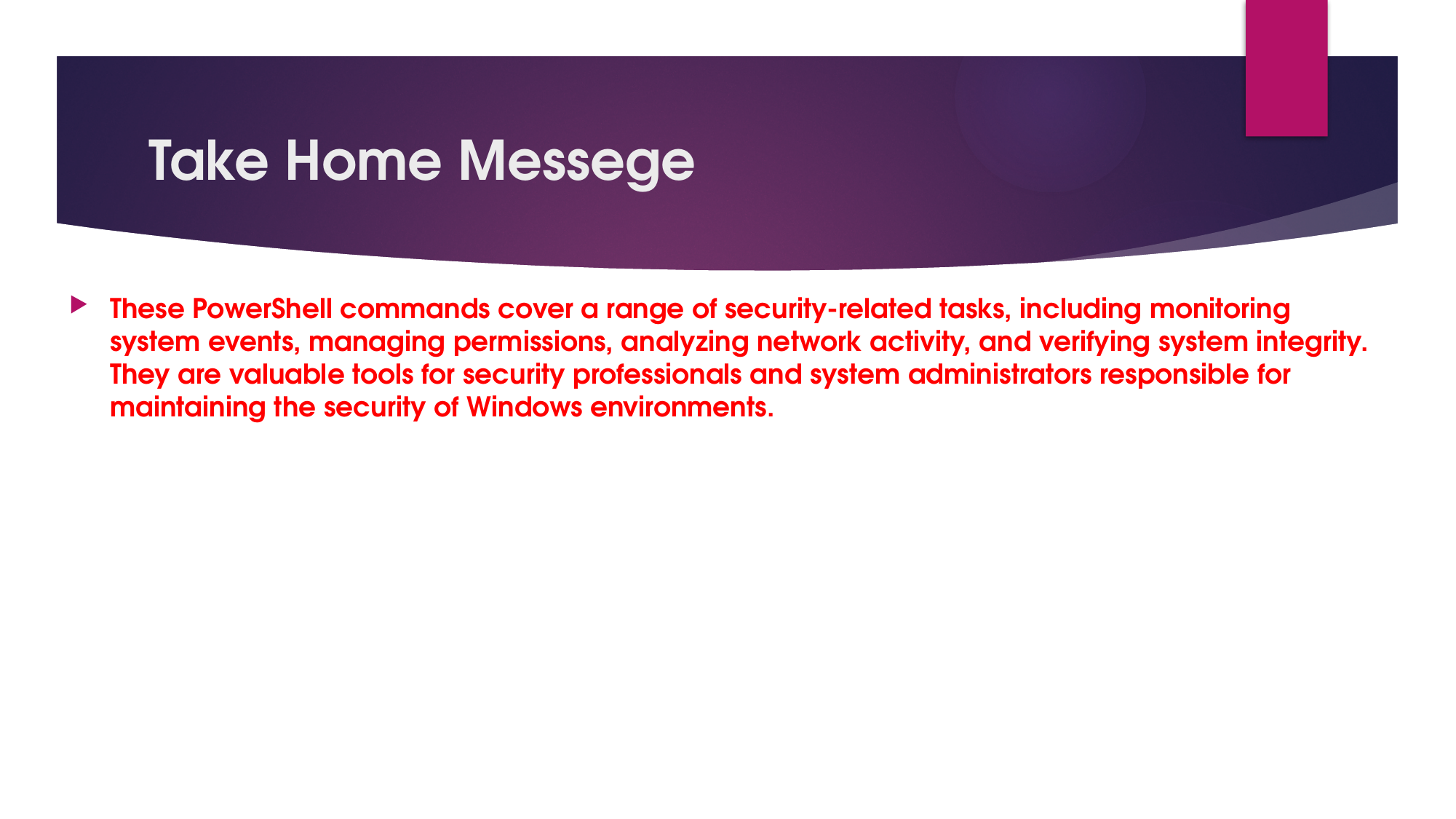

# Take Home Messege
These PowerShell commands cover a range of security-related tasks, including monitoring system events, managing permissions, analyzing network activity, and verifying system integrity. They are valuable tools for security professionals and system administrators responsible for maintaining the security of Windows environments.